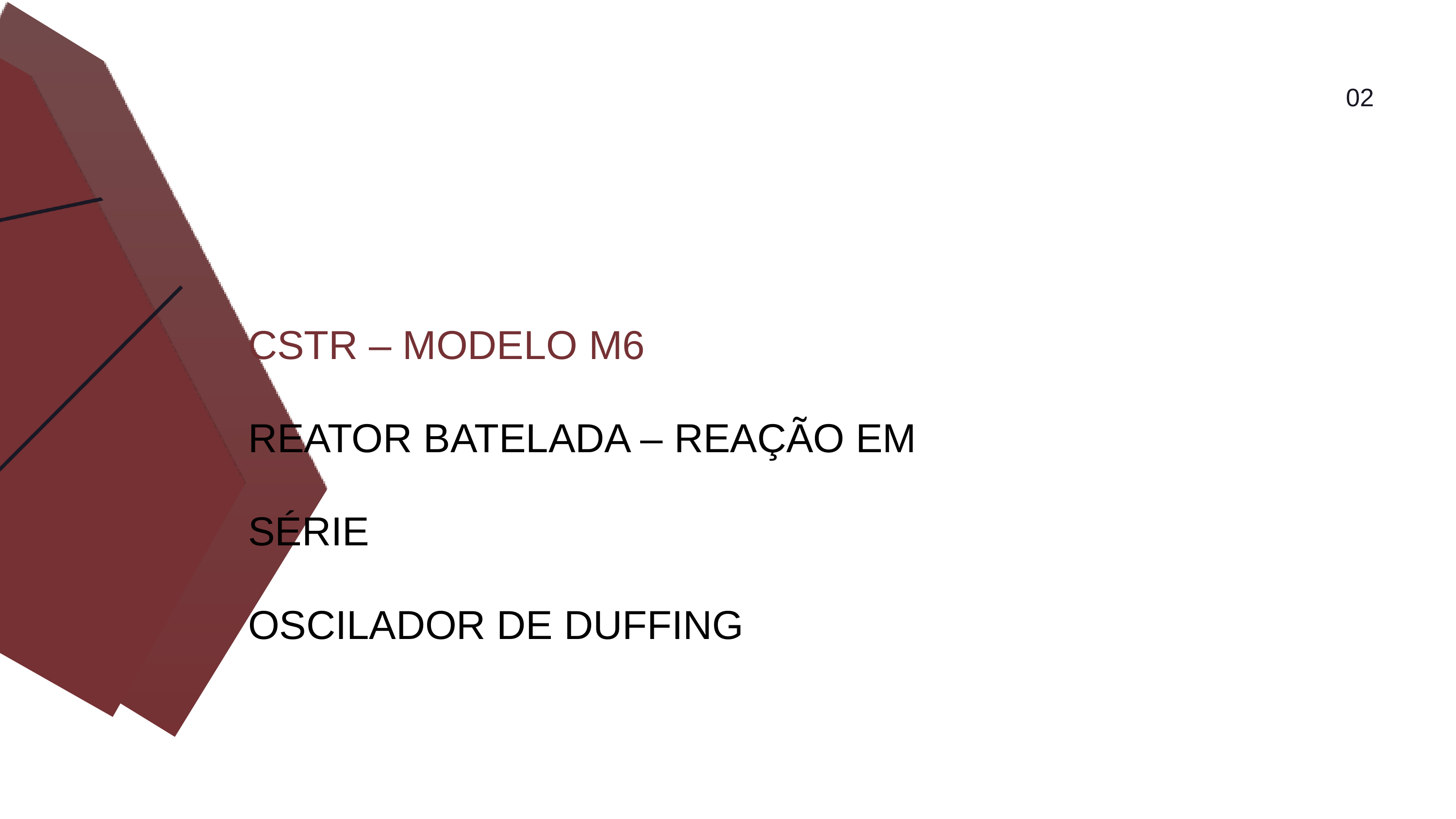

02

CSTR – MODELO M6
REATOR BATELADA – REAÇÃO EM SÉRIE
OSCILADOR DE DUFFING